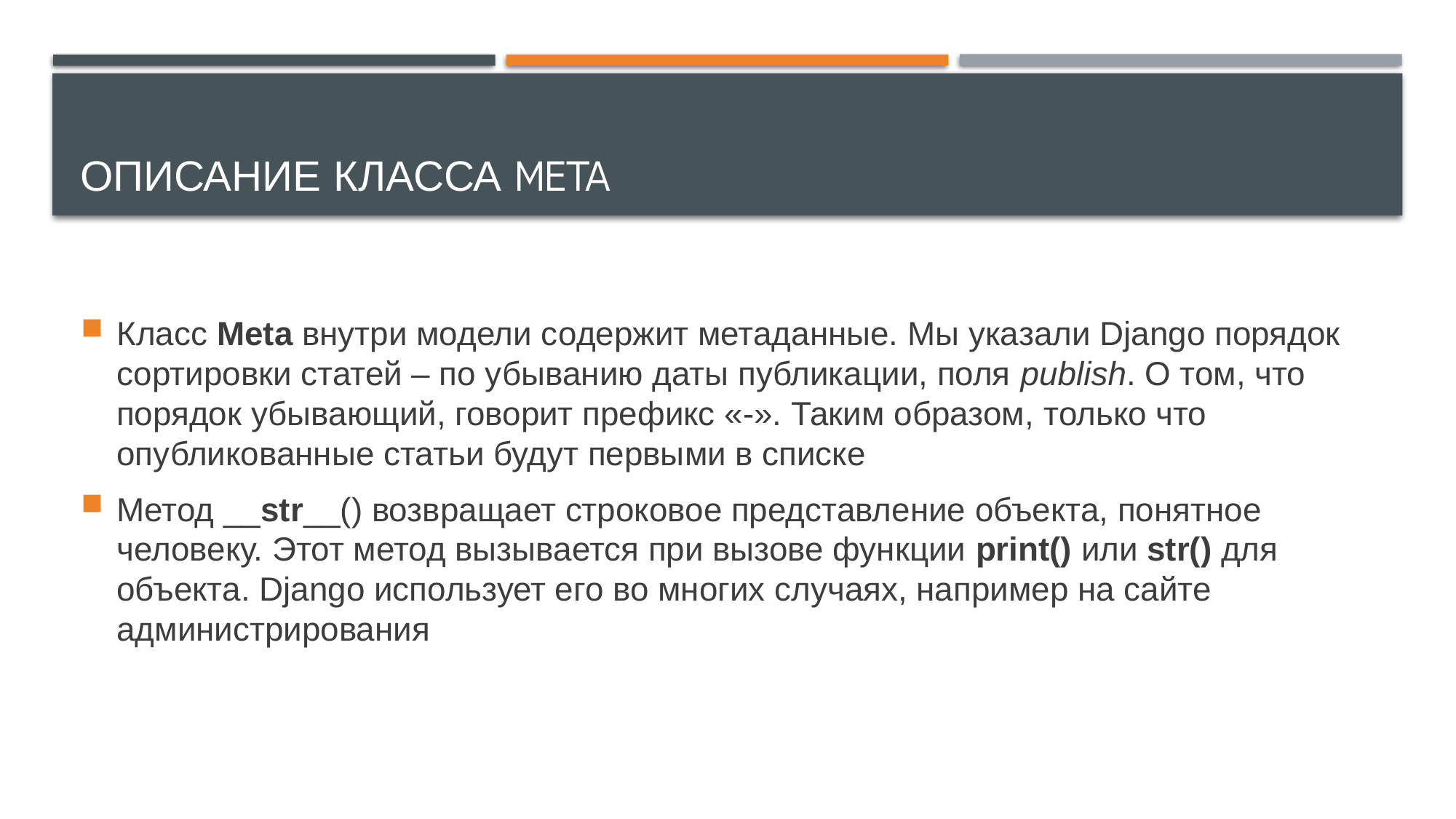

# Описание класса META
Класс Meta внутри модели содержит метаданные. Мы указали Django порядок сортировки статей – по убыванию даты публикации, поля publish. О том, что порядок убывающий, говорит префикс «-». Таким образом, только что опубликованные статьи будут первыми в списке
Метод __str__() возвращает строковое представление объекта, понятное человеку. Этот метод вызывается при вызове функции print() или str() для объекта. Django использует его во многих случаях, например на сайте администрирования